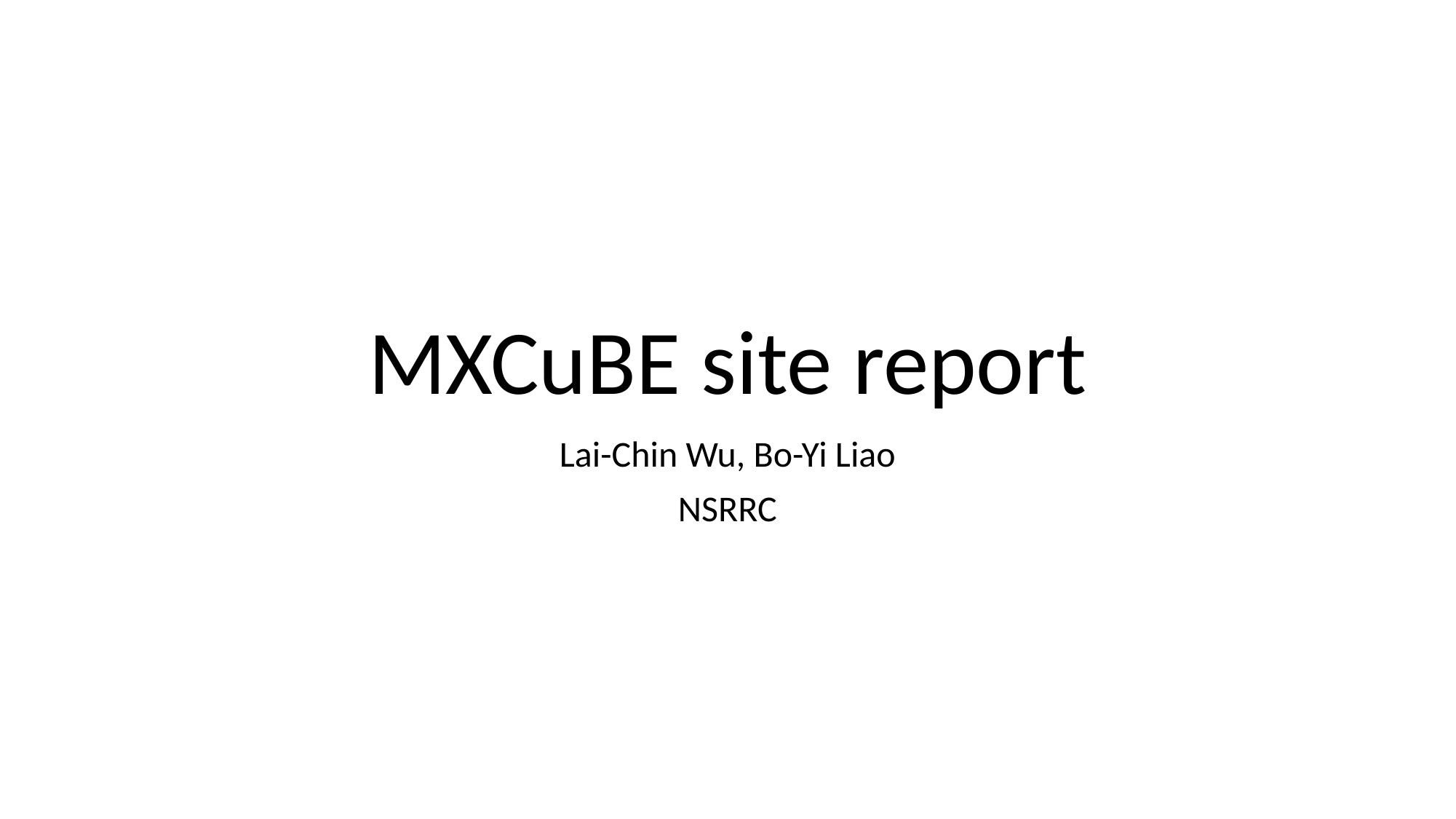

# MXCuBE site report
Lai-Chin Wu, Bo-Yi Liao
NSRRC